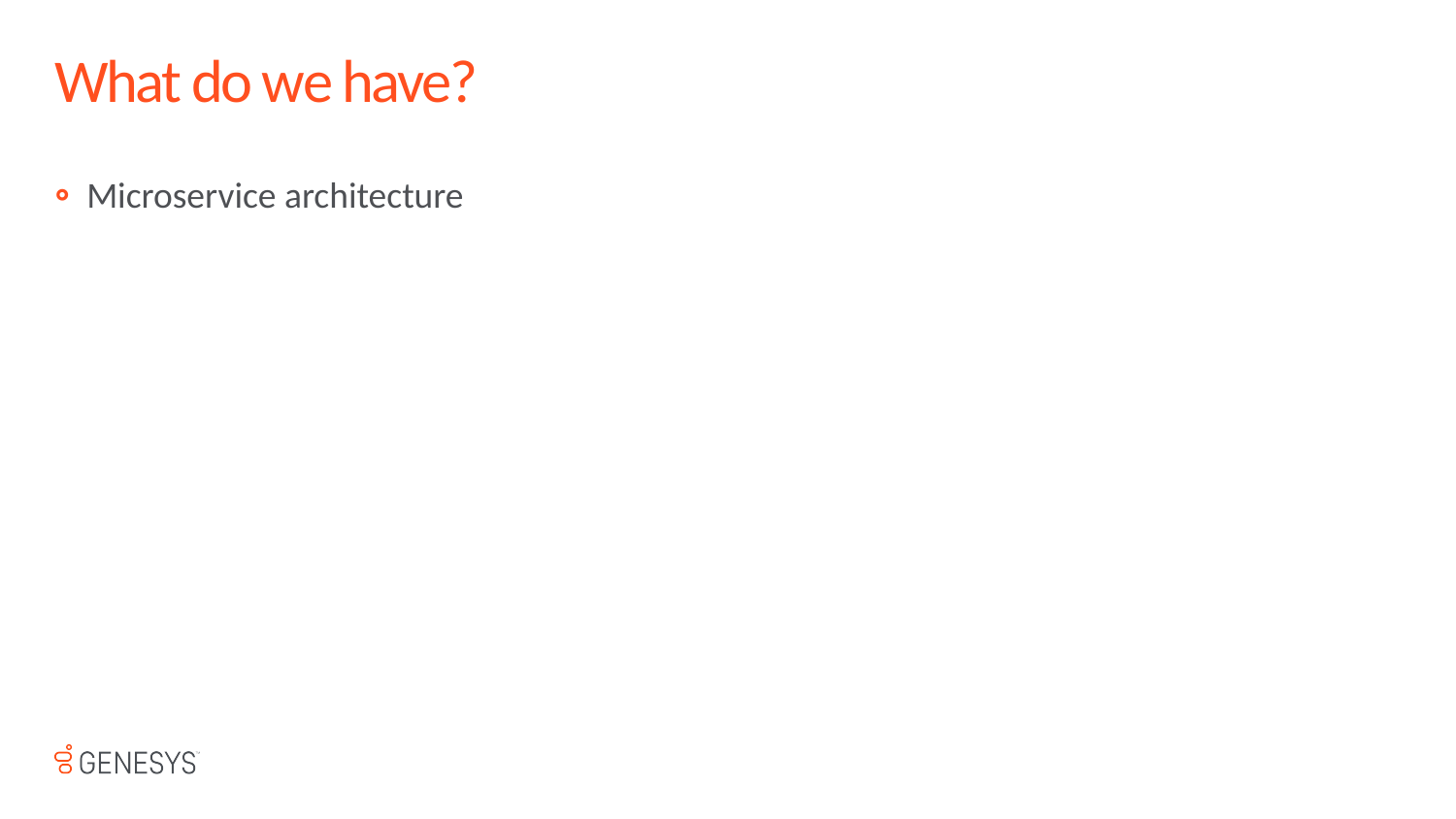

# What do we have?
Microservice architecture